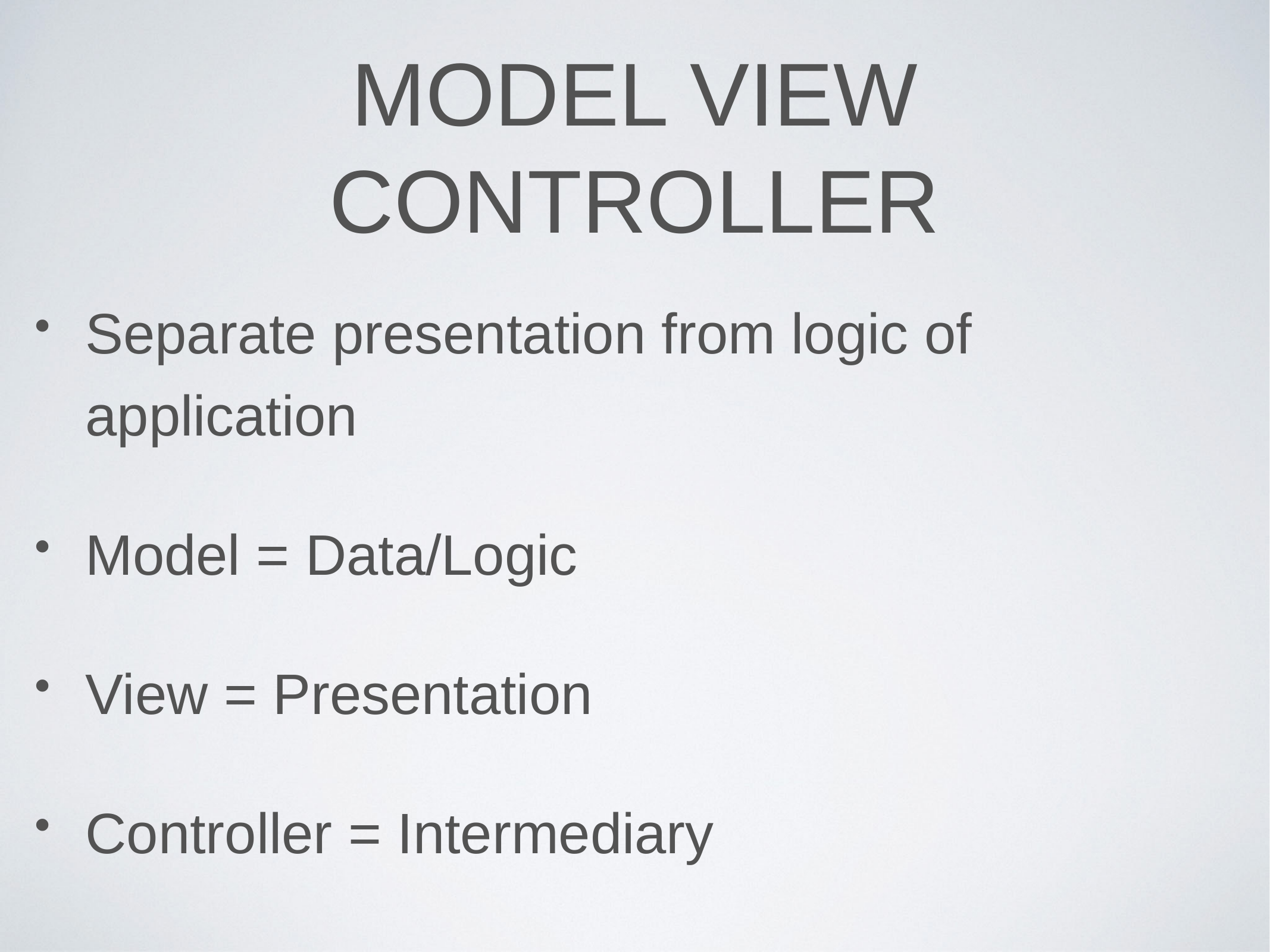

# MODEL VIEW CONTROLLER
Separate presentation from logic of application
Model = Data/Logic
View = Presentation
Controller = Intermediary